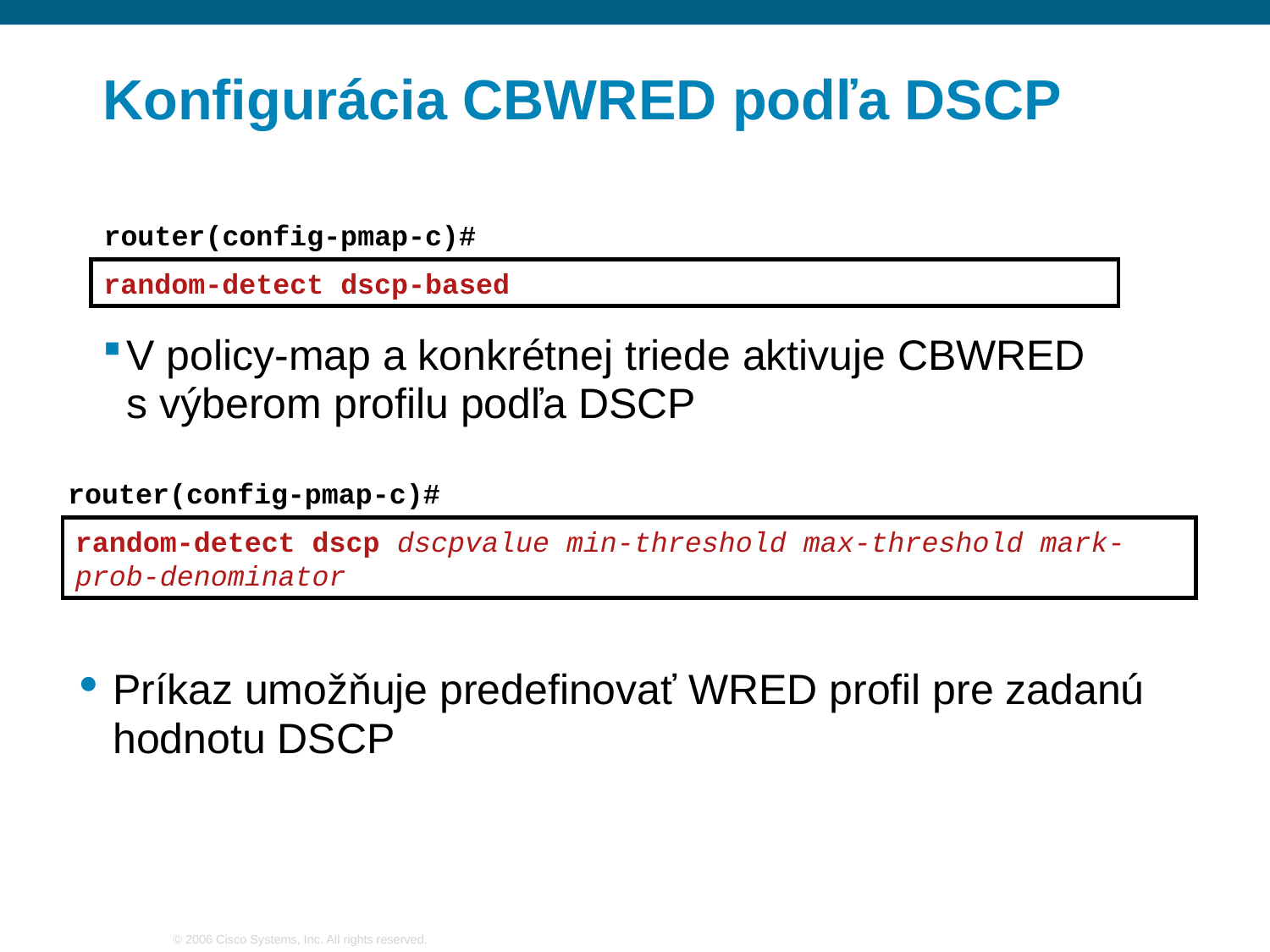

Konfigurácia CBWRED podľa DSCP
router(config-pmap-c)#
random-detect dscp-based
V policy-map a konkrétnej triede aktivuje CBWRED s výberom profilu podľa DSCP
router(config-pmap-c)#
random-detect dscp dscpvalue min-threshold max-threshold mark-prob-denominator
Príkaz umožňuje predefinovať WRED profil pre zadanú hodnotu DSCP